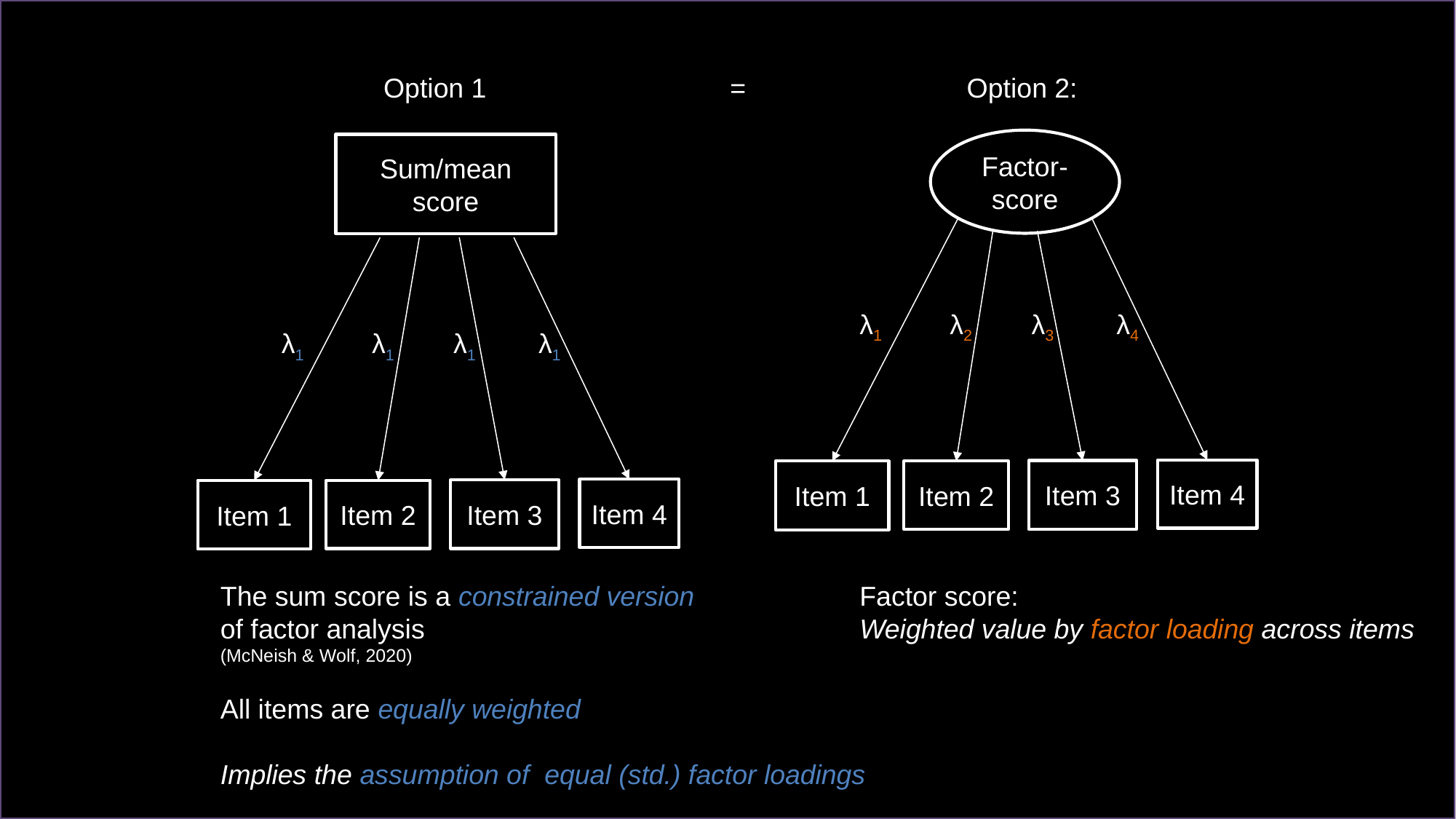

Option 1                                =
Option 2:
Factor-score
Sum/mean score
λ1
λ2
λ3
λ4
λ1
λ1
λ1
λ1
Item 4
Item 3
Item 1
Item 2
Item 4
Item 3
Item 1
Item 2
Factor score:
Weighted value by factor loading across items
The sum score is a constrained version of factor analysis
(McNeish & Wolf, 2020)
All items are equally weighted

Implies the assumption of  equal (std.) factor loadings